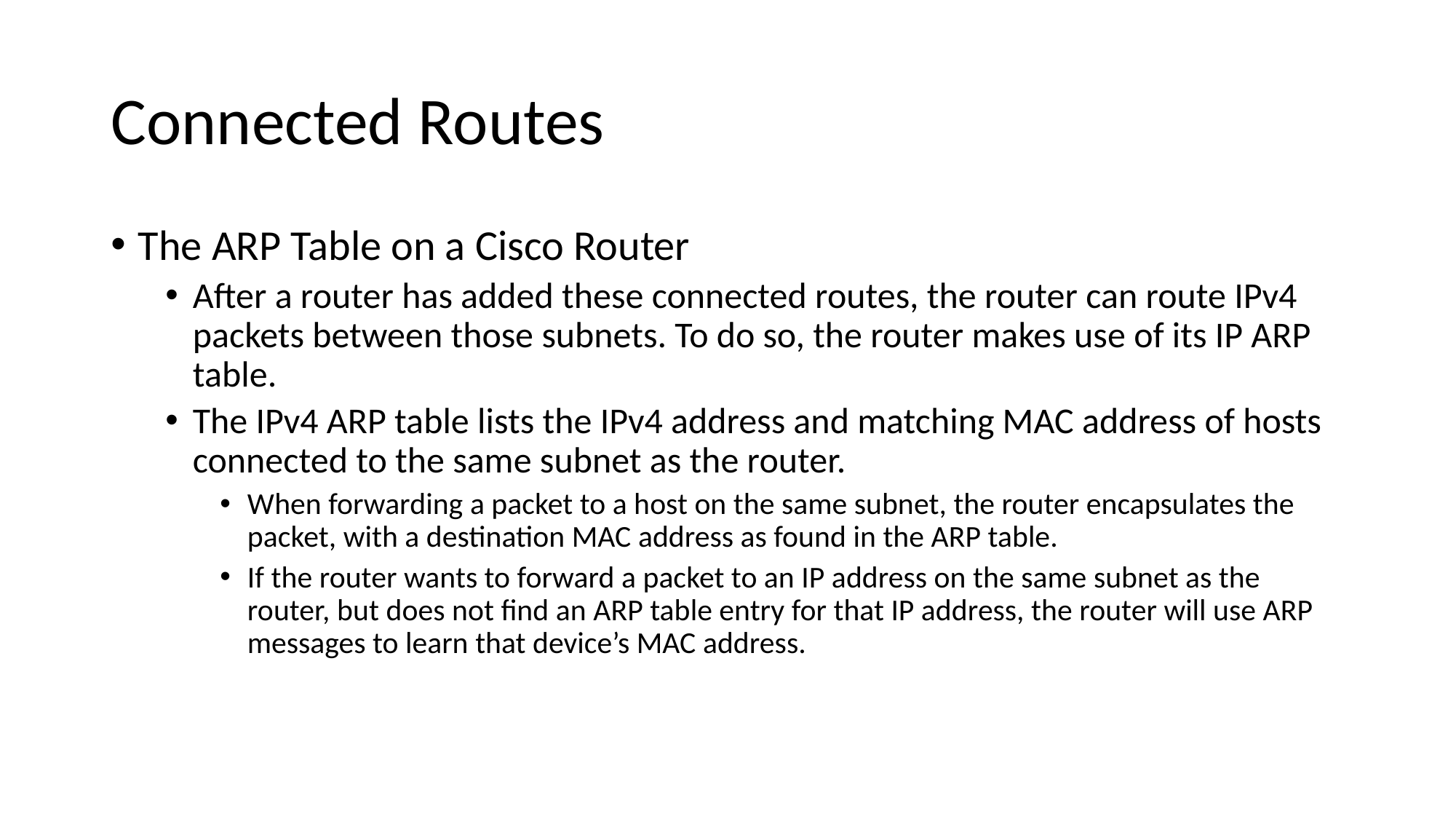

# Connected Routes
The ARP Table on a Cisco Router
After a router has added these connected routes, the router can route IPv4 packets between those subnets. To do so, the router makes use of its IP ARP table.
The IPv4 ARP table lists the IPv4 address and matching MAC address of hosts connected to the same subnet as the router.
When forwarding a packet to a host on the same subnet, the router encapsulates the packet, with a destination MAC address as found in the ARP table.
If the router wants to forward a packet to an IP address on the same subnet as the router, but does not find an ARP table entry for that IP address, the router will use ARP messages to learn that device’s MAC address.